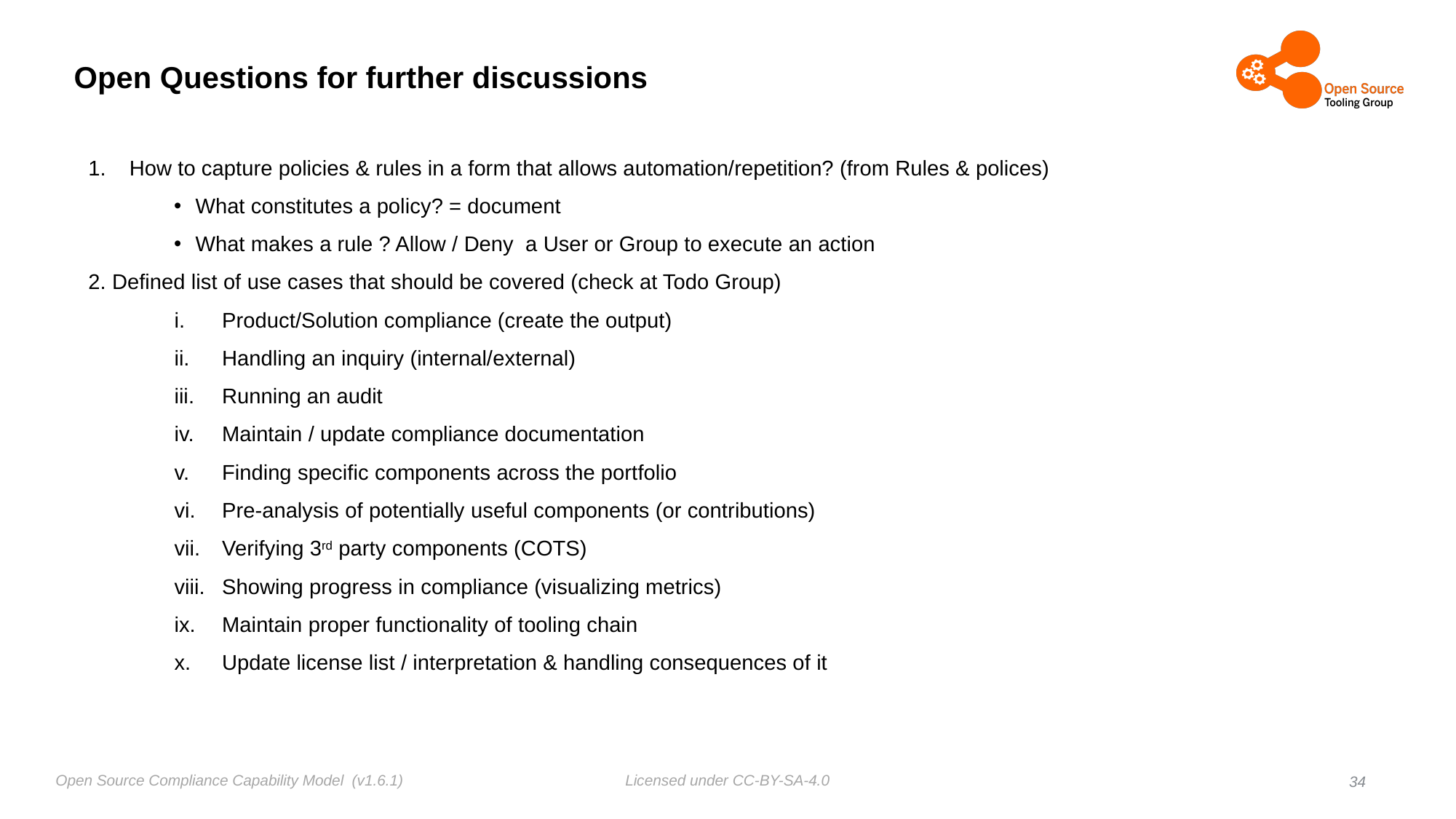

# Open Questions for further discussions
How to capture policies & rules in a form that allows automation/repetition? (from Rules & polices)
What constitutes a policy? = document
What makes a rule ? Allow / Deny  a User or Group to execute an action
2. Defined list of use cases that should be covered (check at Todo Group)
Product/Solution compliance (create the output)
Handling an inquiry (internal/external)
Running an audit
Maintain / update compliance documentation
Finding specific components across the portfolio
Pre-analysis of potentially useful components (or contributions)
Verifying 3rd party components (COTS)
Showing progress in compliance (visualizing metrics)
Maintain proper functionality of tooling chain
Update license list / interpretation & handling consequences of it

34